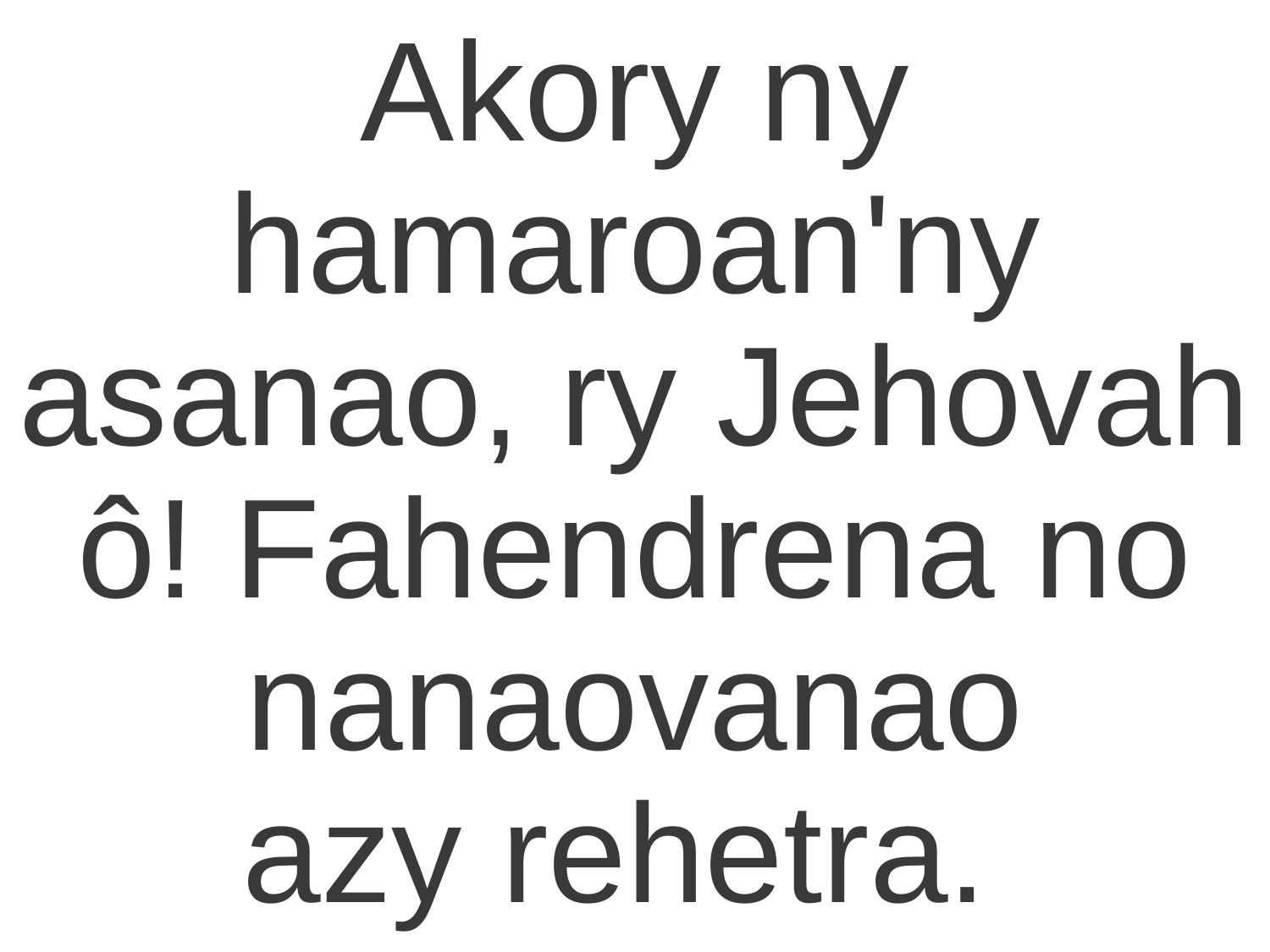

Akory ny hamaroan'ny asanao, ry Jehovah ô! Fahendrena no nanaovanao
azy rehetra.